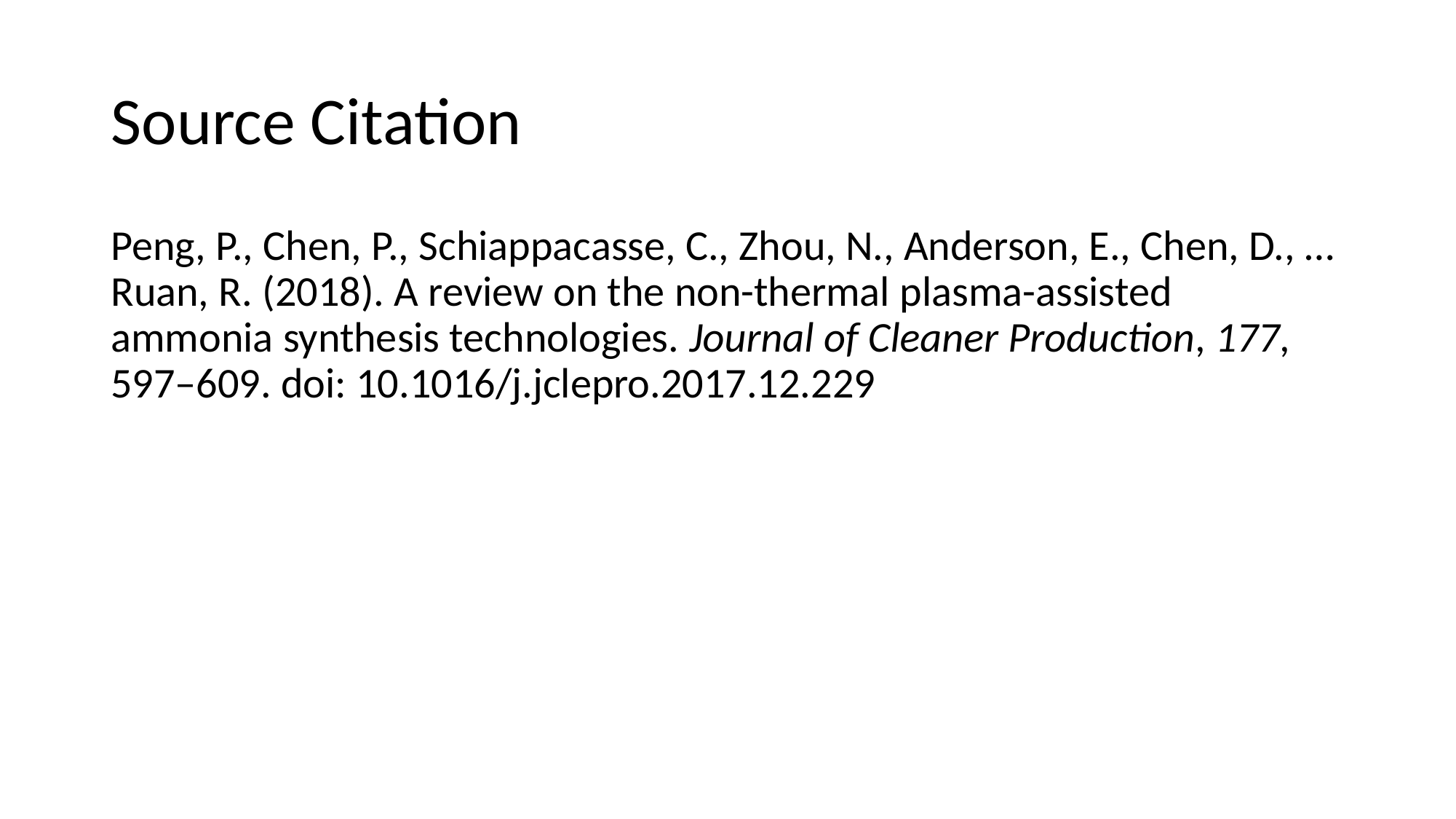

# Source Citation
Peng, P., Chen, P., Schiappacasse, C., Zhou, N., Anderson, E., Chen, D., … Ruan, R. (2018). A review on the non-thermal plasma-assisted ammonia synthesis technologies. Journal of Cleaner Production, 177, 597–609. doi: 10.1016/j.jclepro.2017.12.229